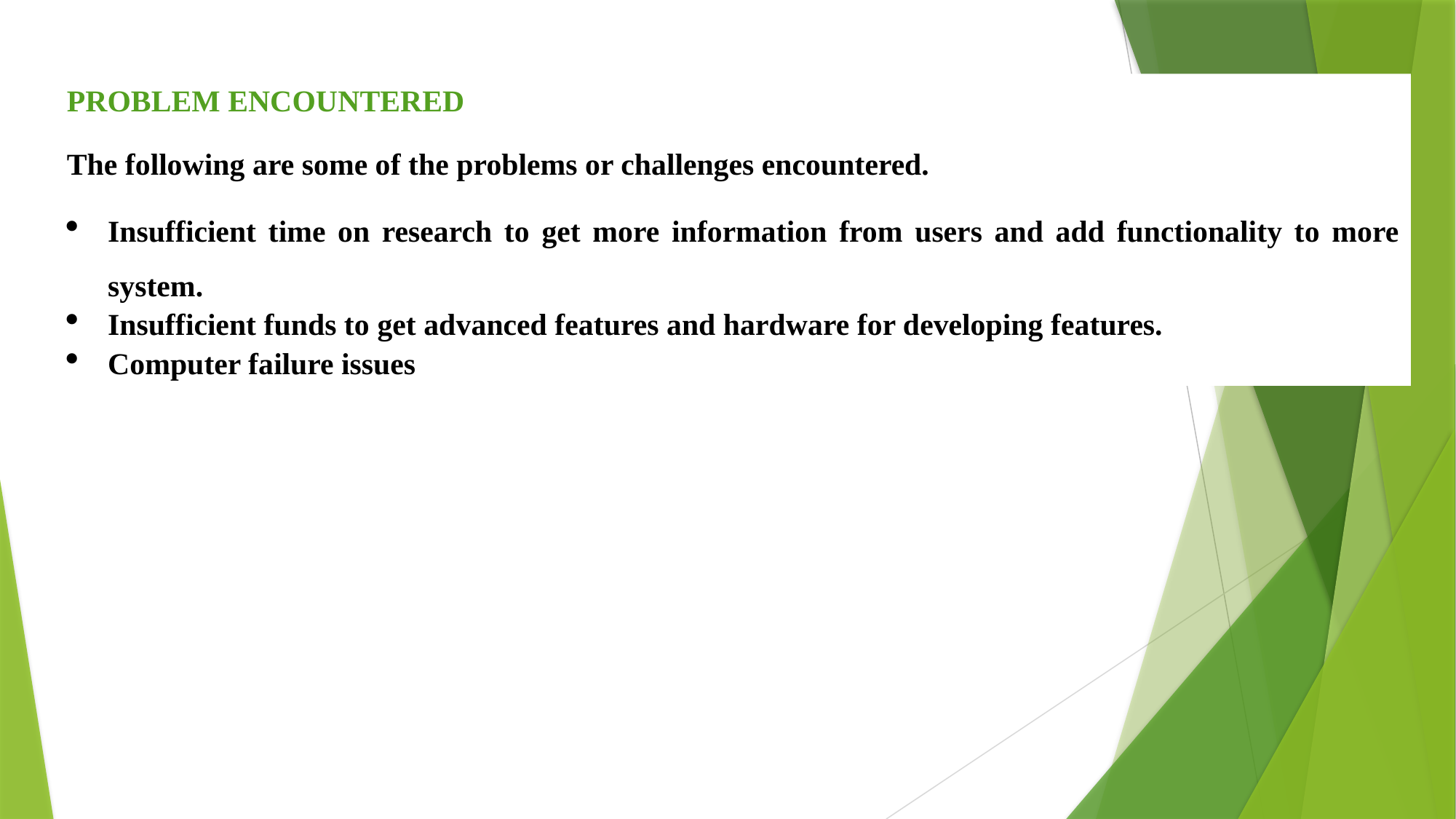

PROBLEM ENCOUNTERED
The following are some of the problems or challenges encountered.
Insufficient time on research to get more information from users and add functionality to more system.
Insufficient funds to get advanced features and hardware for developing features.
Computer failure issues